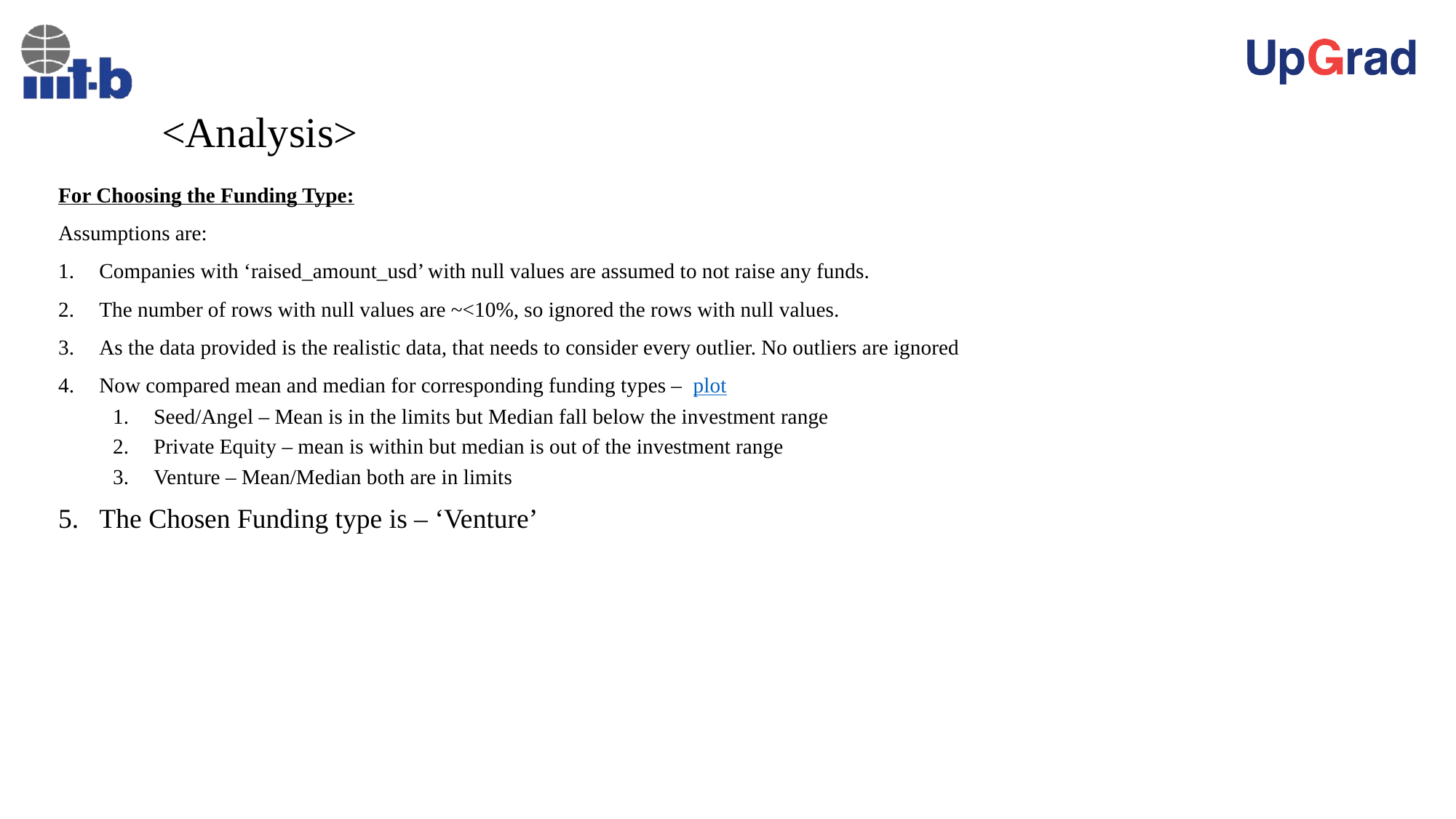

# <Analysis>
For Choosing the Funding Type:
Assumptions are:
Companies with ‘raised_amount_usd’ with null values are assumed to not raise any funds.
The number of rows with null values are ~<10%, so ignored the rows with null values.
As the data provided is the realistic data, that needs to consider every outlier. No outliers are ignored
Now compared mean and median for corresponding funding types –  plot
Seed/Angel – Mean is in the limits but Median fall below the investment range
Private Equity – mean is within but median is out of the investment range
Venture – Mean/Median both are in limits
The Chosen Funding type is – ‘Venture’